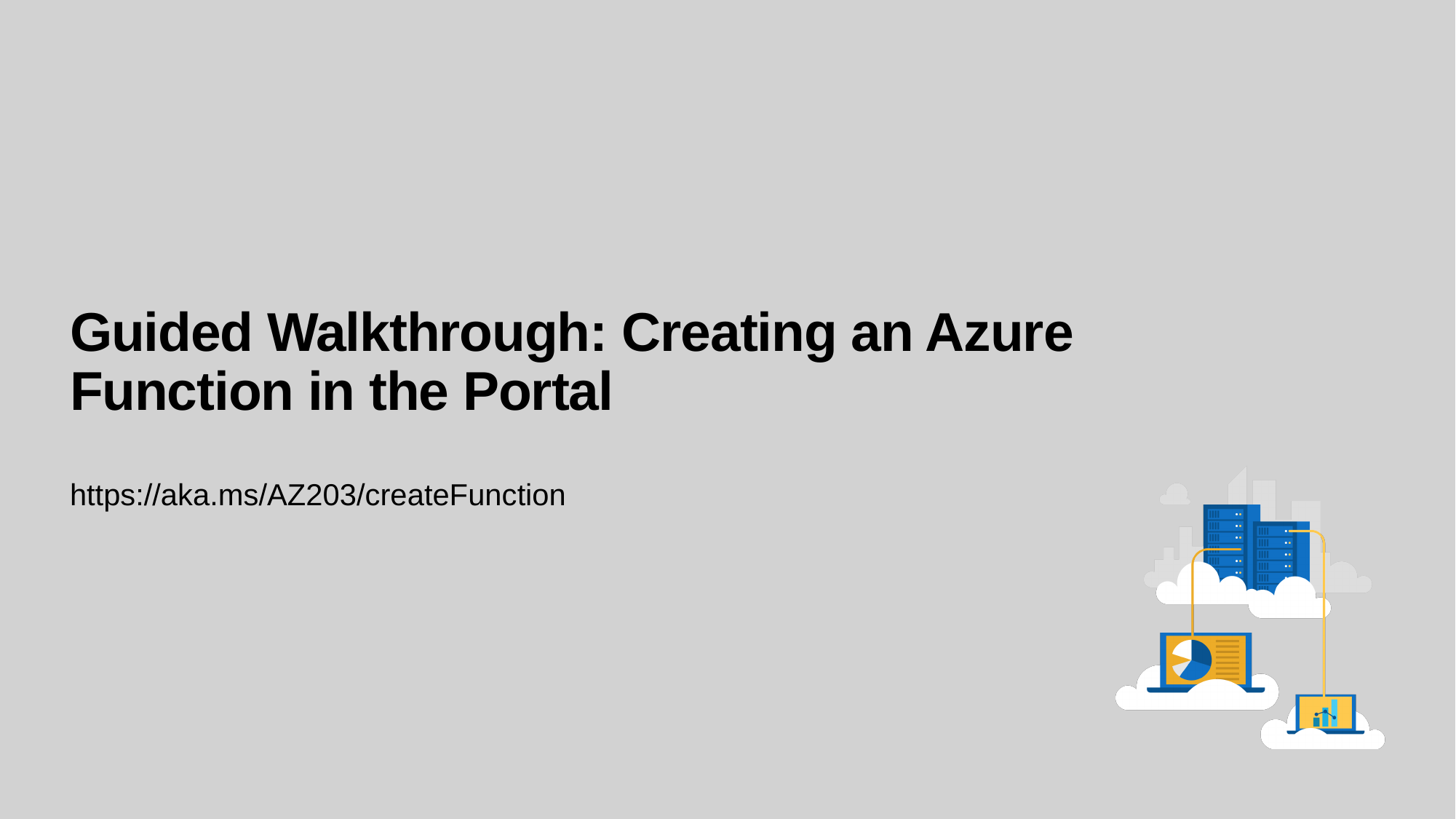

# Guided Walkthrough: Creating an Azure Function in the Portal
https://aka.ms/AZ203/createFunction